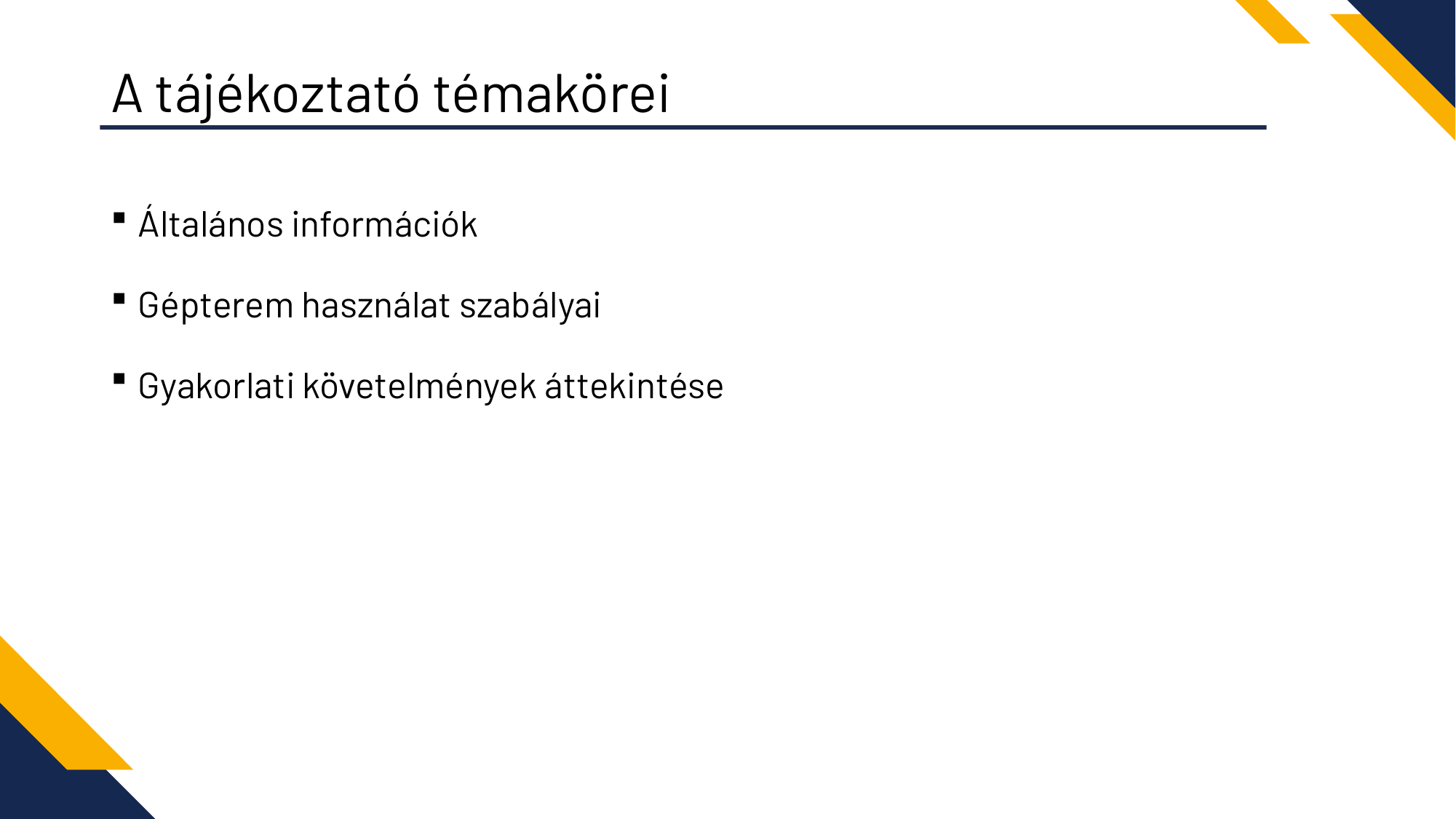

# A tájékoztató témakörei
Általános információk
Gépterem használat szabályai
Gyakorlati követelmények áttekintése